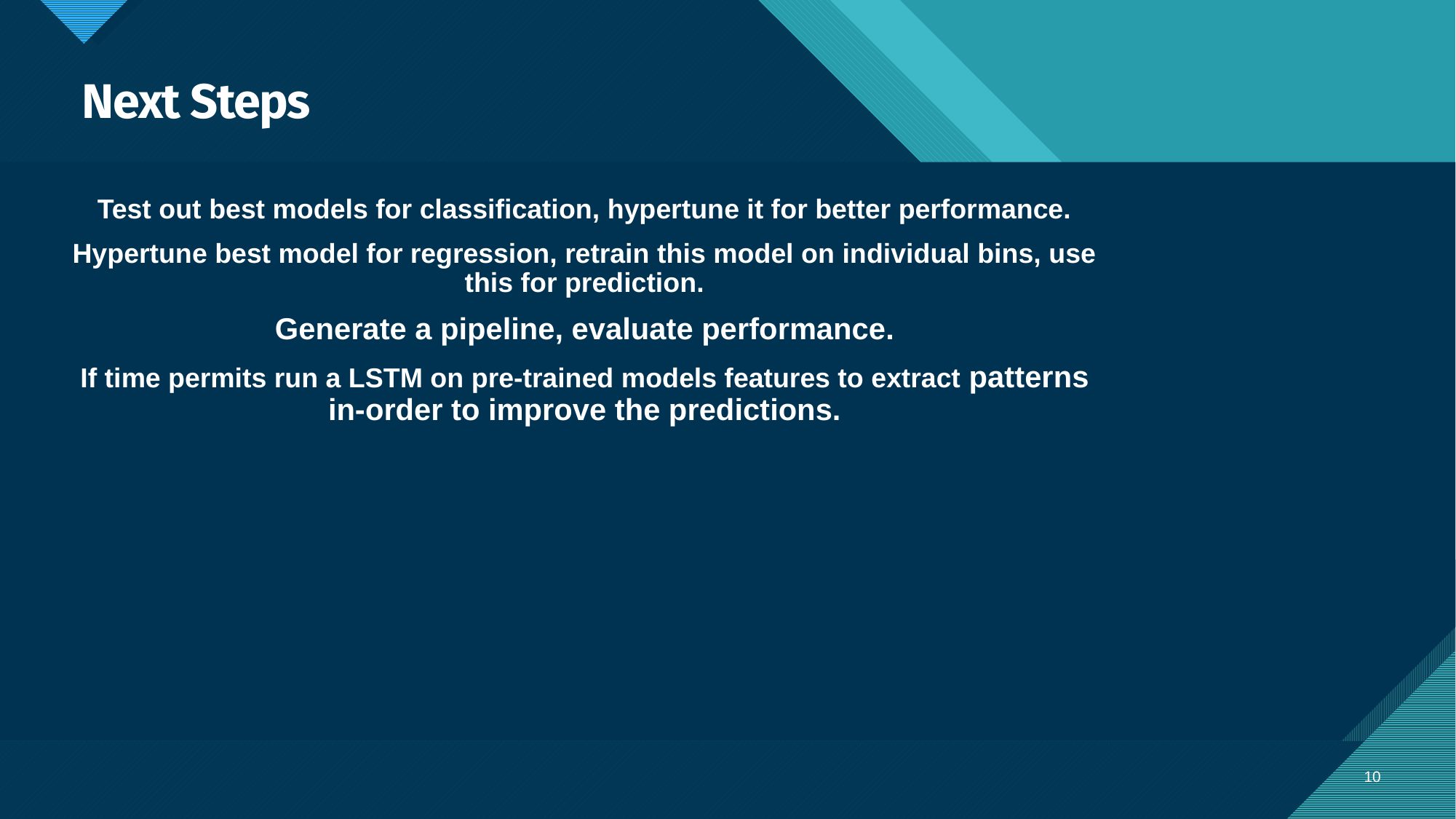

Next Steps
Test out best models for classification, hypertune it for better performance.
Hypertune best model for regression, retrain this model on individual bins, use this for prediction.
Generate a pipeline, evaluate performance.
If time permits run a LSTM on pre-trained models features to extract patterns in-order to improve the predictions.

10